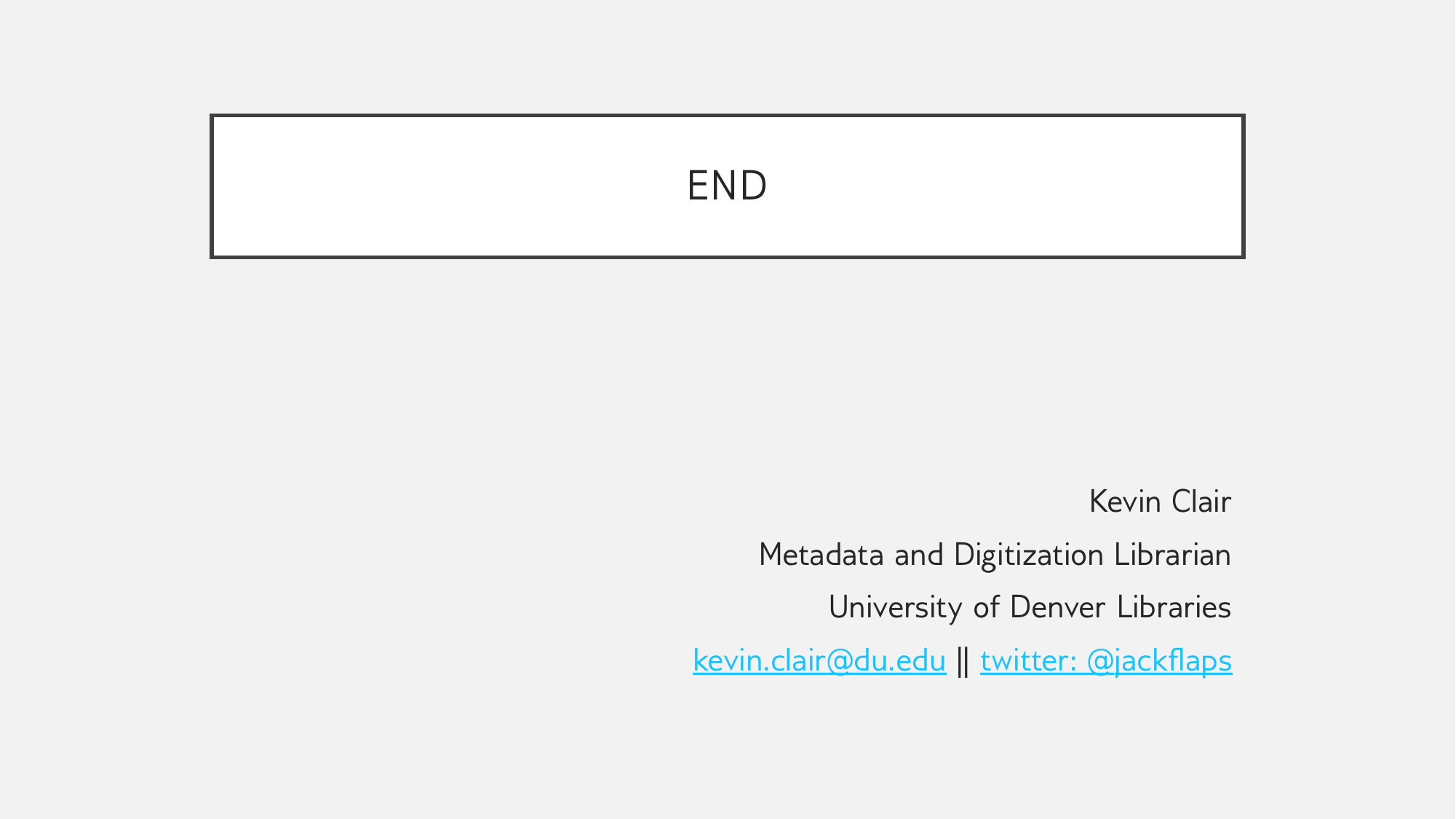

# END

Kevin Clair
Metadata and Digitization Librarian
University of Denver Libraries
kevin.clair@du.edu || twitter: @jackflaps